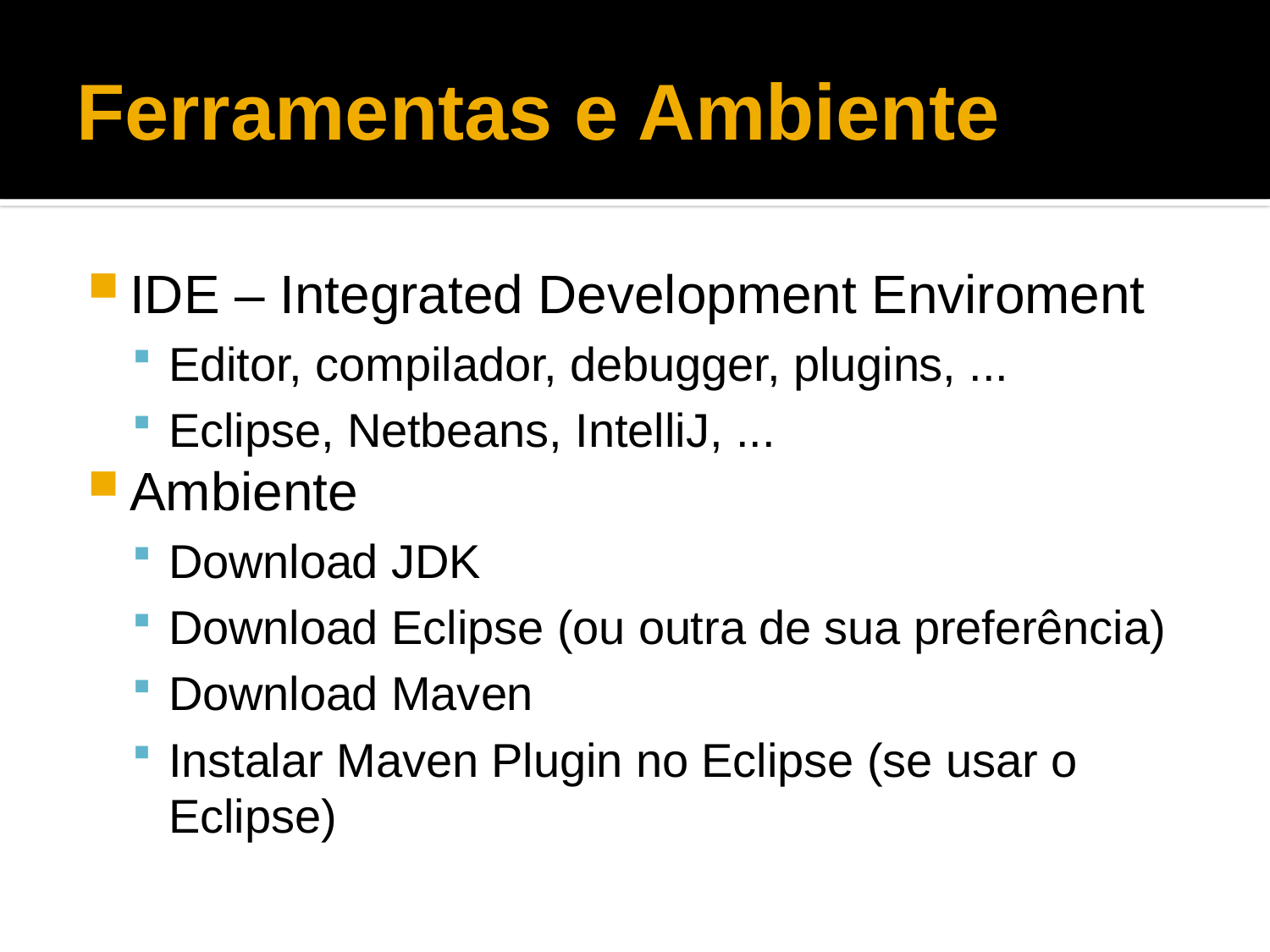

# Ferramentas e Ambiente
IDE – Integrated Development Enviroment
Editor, compilador, debugger, plugins, ...
Eclipse, Netbeans, IntelliJ, ...
Ambiente
Download JDK
Download Eclipse (ou outra de sua preferência)
Download Maven
Instalar Maven Plugin no Eclipse (se usar o Eclipse)